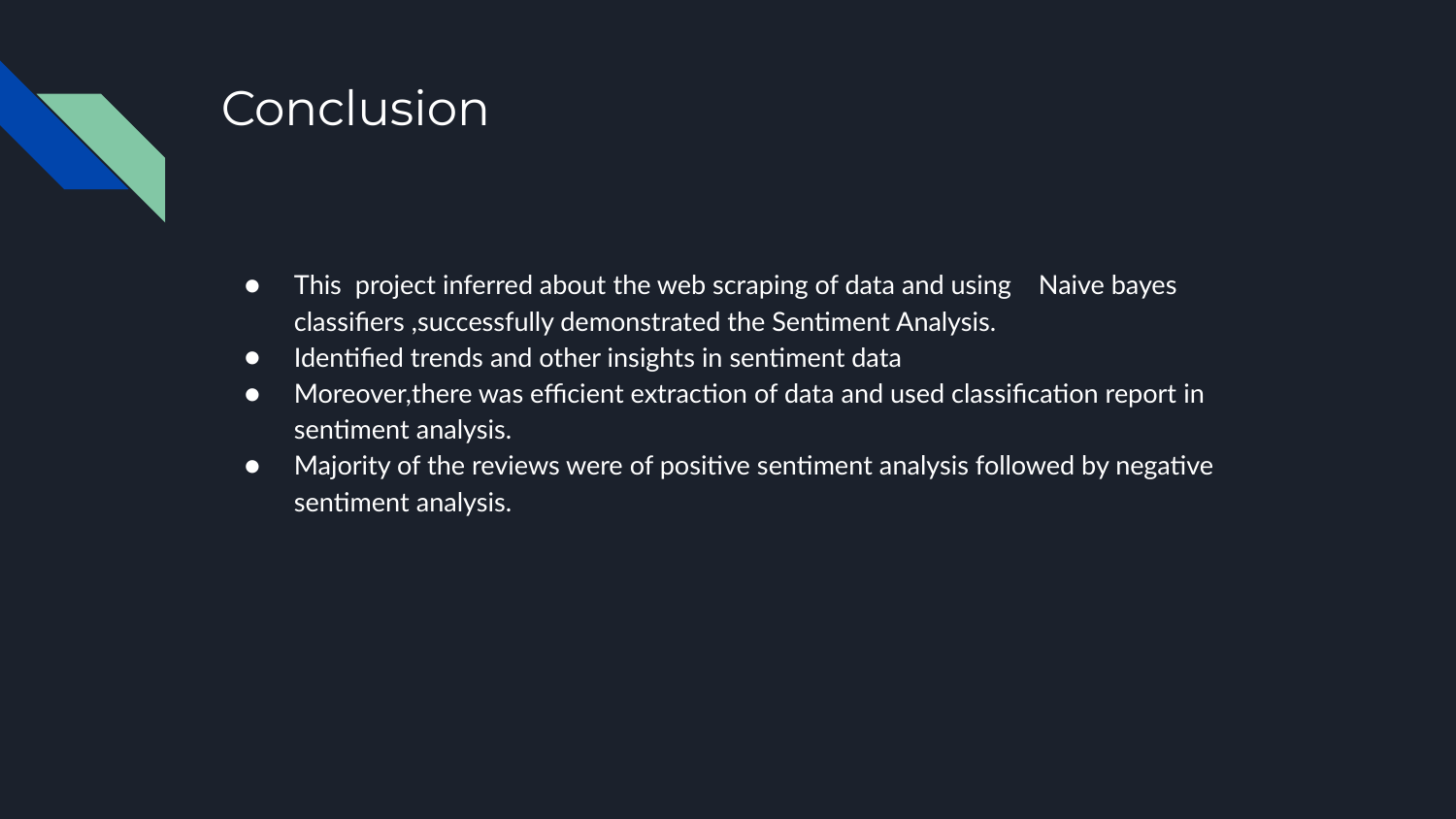

# Conclusion
This  project inferred about the web scraping of data and using    Naive bayes           classifiers ,successfully demonstrated the Sentiment Analysis.
Identified trends and other insights in sentiment data
Moreover,there was efficient extraction of data and used classification report in sentiment analysis.
Majority of the reviews were of positive sentiment analysis followed by negative sentiment analysis.